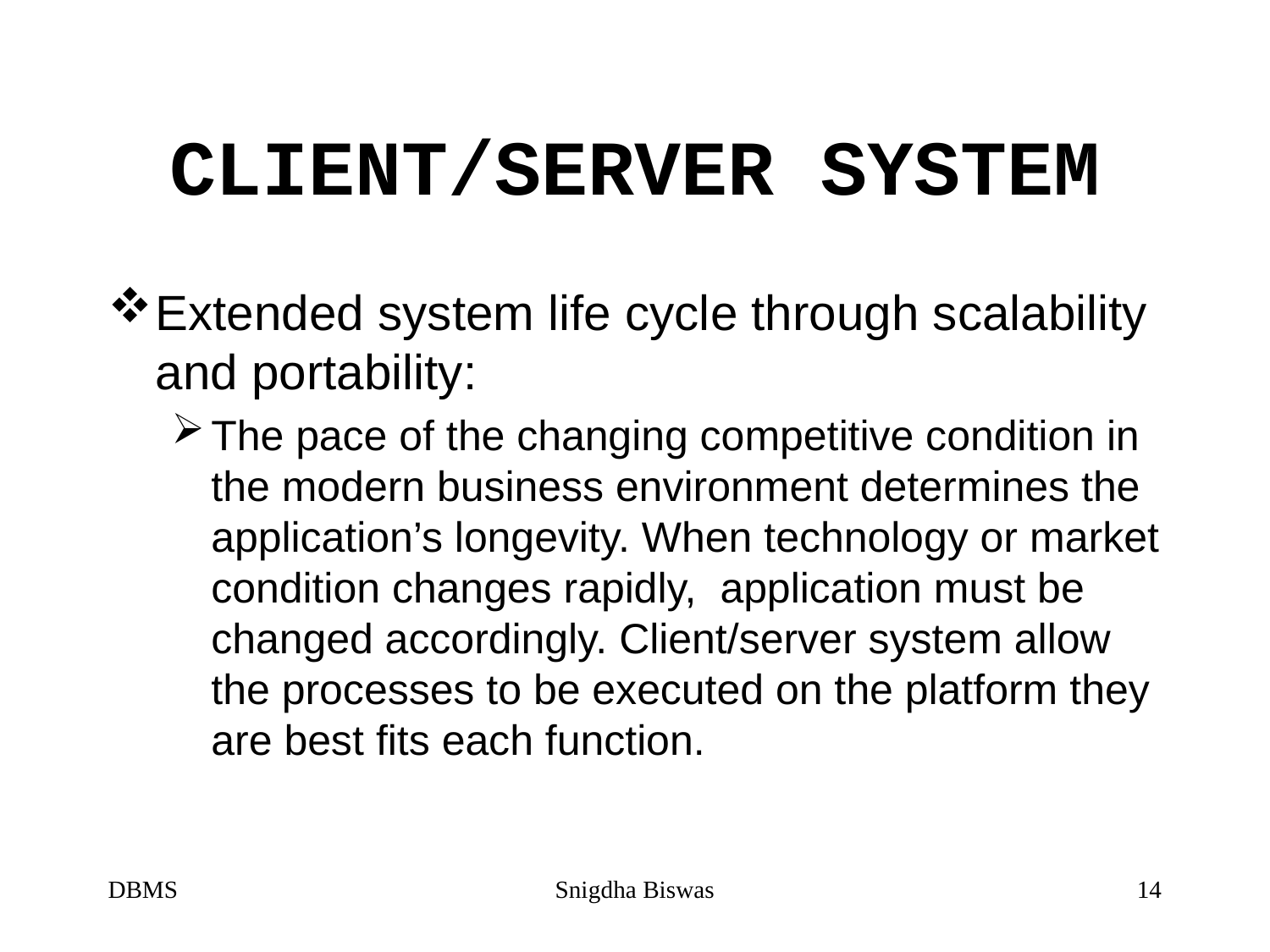

# CLIENT/SERVER SYSTEM
Extended system life cycle through scalability and portability:
The pace of the changing competitive condition in the modern business environment determines the application’s longevity. When technology or market condition changes rapidly,  application must be changed accordingly. Client/server system allow the processes to be executed on the platform they are best fits each function.
DBMS
Snigdha Biswas
14